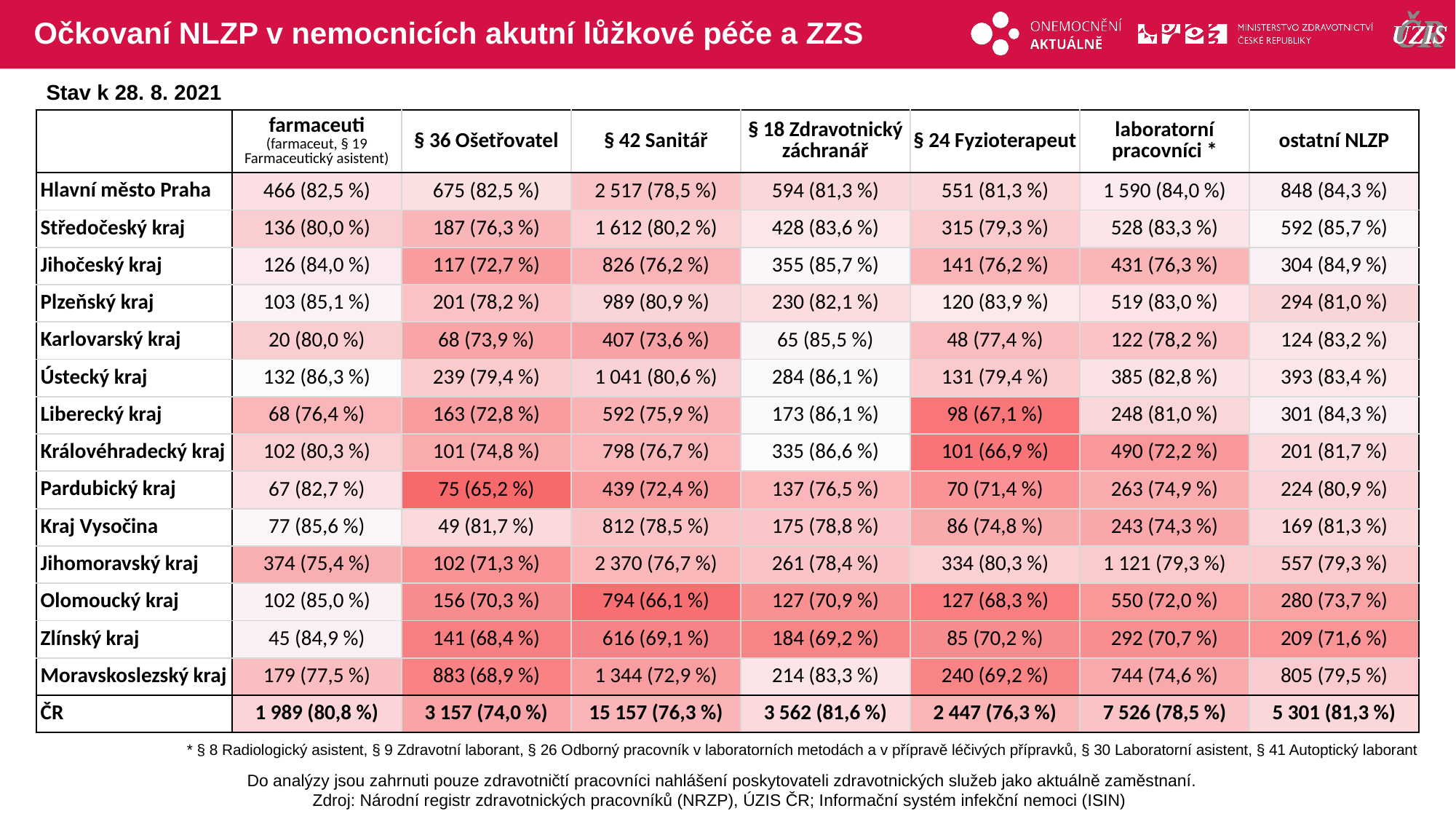

# Očkovaní NLZP v nemocnicích akutní lůžkové péče a ZZS
Stav k 28. 8. 2021
|  | farmaceuti (farmaceut, § 19 Farmaceutický asistent) | § 36 Ošetřovatel | § 42 Sanitář | § 18 Zdravotnický záchranář | § 24 Fyzioterapeut | laboratorní pracovníci \* | ostatní NLZP |
| --- | --- | --- | --- | --- | --- | --- | --- |
| Hlavní město Praha | 466 (82,5 %) | 675 (82,5 %) | 2 517 (78,5 %) | 594 (81,3 %) | 551 (81,3 %) | 1 590 (84,0 %) | 848 (84,3 %) |
| Středočeský kraj | 136 (80,0 %) | 187 (76,3 %) | 1 612 (80,2 %) | 428 (83,6 %) | 315 (79,3 %) | 528 (83,3 %) | 592 (85,7 %) |
| Jihočeský kraj | 126 (84,0 %) | 117 (72,7 %) | 826 (76,2 %) | 355 (85,7 %) | 141 (76,2 %) | 431 (76,3 %) | 304 (84,9 %) |
| Plzeňský kraj | 103 (85,1 %) | 201 (78,2 %) | 989 (80,9 %) | 230 (82,1 %) | 120 (83,9 %) | 519 (83,0 %) | 294 (81,0 %) |
| Karlovarský kraj | 20 (80,0 %) | 68 (73,9 %) | 407 (73,6 %) | 65 (85,5 %) | 48 (77,4 %) | 122 (78,2 %) | 124 (83,2 %) |
| Ústecký kraj | 132 (86,3 %) | 239 (79,4 %) | 1 041 (80,6 %) | 284 (86,1 %) | 131 (79,4 %) | 385 (82,8 %) | 393 (83,4 %) |
| Liberecký kraj | 68 (76,4 %) | 163 (72,8 %) | 592 (75,9 %) | 173 (86,1 %) | 98 (67,1 %) | 248 (81,0 %) | 301 (84,3 %) |
| Královéhradecký kraj | 102 (80,3 %) | 101 (74,8 %) | 798 (76,7 %) | 335 (86,6 %) | 101 (66,9 %) | 490 (72,2 %) | 201 (81,7 %) |
| Pardubický kraj | 67 (82,7 %) | 75 (65,2 %) | 439 (72,4 %) | 137 (76,5 %) | 70 (71,4 %) | 263 (74,9 %) | 224 (80,9 %) |
| Kraj Vysočina | 77 (85,6 %) | 49 (81,7 %) | 812 (78,5 %) | 175 (78,8 %) | 86 (74,8 %) | 243 (74,3 %) | 169 (81,3 %) |
| Jihomoravský kraj | 374 (75,4 %) | 102 (71,3 %) | 2 370 (76,7 %) | 261 (78,4 %) | 334 (80,3 %) | 1 121 (79,3 %) | 557 (79,3 %) |
| Olomoucký kraj | 102 (85,0 %) | 156 (70,3 %) | 794 (66,1 %) | 127 (70,9 %) | 127 (68,3 %) | 550 (72,0 %) | 280 (73,7 %) |
| Zlínský kraj | 45 (84,9 %) | 141 (68,4 %) | 616 (69,1 %) | 184 (69,2 %) | 85 (70,2 %) | 292 (70,7 %) | 209 (71,6 %) |
| Moravskoslezský kraj | 179 (77,5 %) | 883 (68,9 %) | 1 344 (72,9 %) | 214 (83,3 %) | 240 (69,2 %) | 744 (74,6 %) | 805 (79,5 %) |
| ČR | 1 989 (80,8 %) | 3 157 (74,0 %) | 15 157 (76,3 %) | 3 562 (81,6 %) | 2 447 (76,3 %) | 7 526 (78,5 %) | 5 301 (81,3 %) |
|  |  |  |  |  |  |  |
| --- | --- | --- | --- | --- | --- | --- |
|  |  |  |  |  |  |  |
|  |  |  |  |  |  |  |
|  |  |  |  |  |  |  |
|  |  |  |  |  |  |  |
|  |  |  |  |  |  |  |
|  |  |  |  |  |  |  |
|  |  |  |  |  |  |  |
|  |  |  |  |  |  |  |
|  |  |  |  |  |  |  |
|  |  |  |  |  |  |  |
|  |  |  |  |  |  |  |
|  |  |  |  |  |  |  |
|  |  |  |  |  |  |  |
|  |  |  |  |  |  |  |
* § 8 Radiologický asistent, § 9 Zdravotní laborant, § 26 Odborný pracovník v laboratorních metodách a v přípravě léčivých přípravků, § 30 Laboratorní asistent, § 41 Autoptický laborant
Do analýzy jsou zahrnuti pouze zdravotničtí pracovníci nahlášení poskytovateli zdravotnických služeb jako aktuálně zaměstnaní.
Zdroj: Národní registr zdravotnických pracovníků (NRZP), ÚZIS ČR; Informační systém infekční nemoci (ISIN)